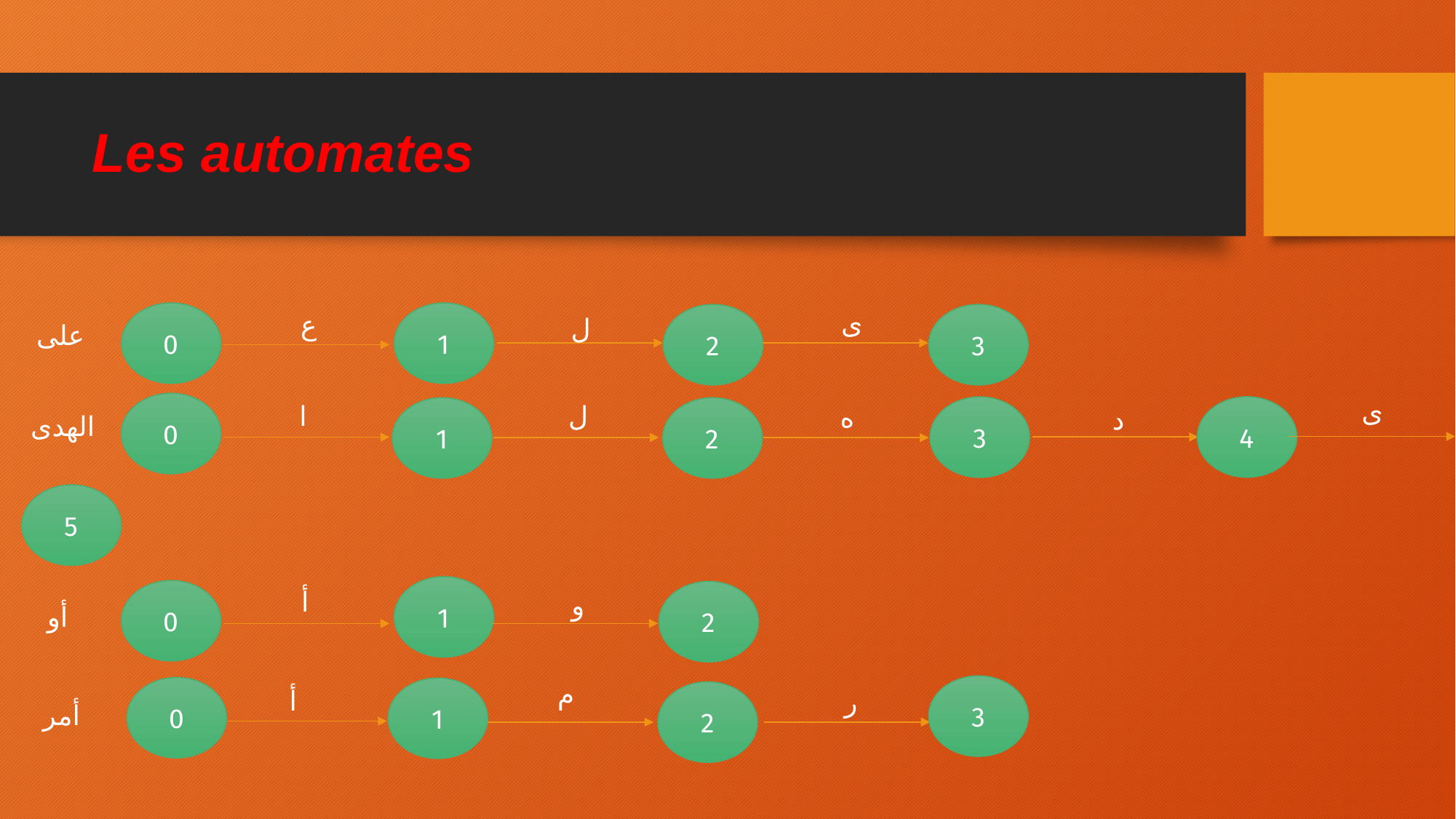

# Les automates
ى
0
ع
1
2
3
ل
على
ى
0
ا
ل
ه
4
3
د
1
2
الهدى
5
1
أ
0
2
و
أو
م
3
0
أ
1
ر
2
أمر